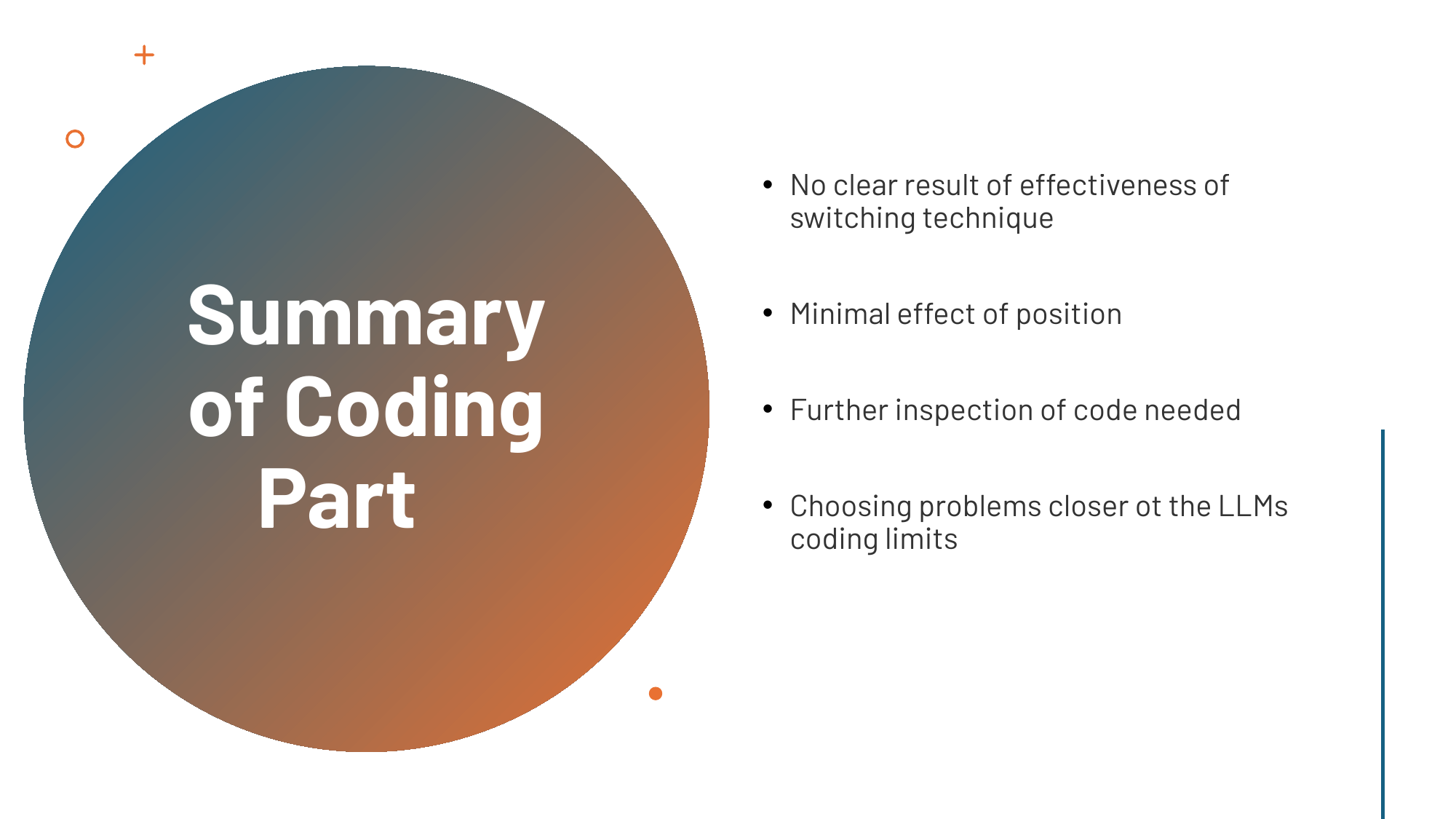

No clear result of effectiveness of switching technique

Minimal effect of position

Further inspection of code needed

Choosing problems closer ot the LLMs coding limits

# Summary of Coding Part